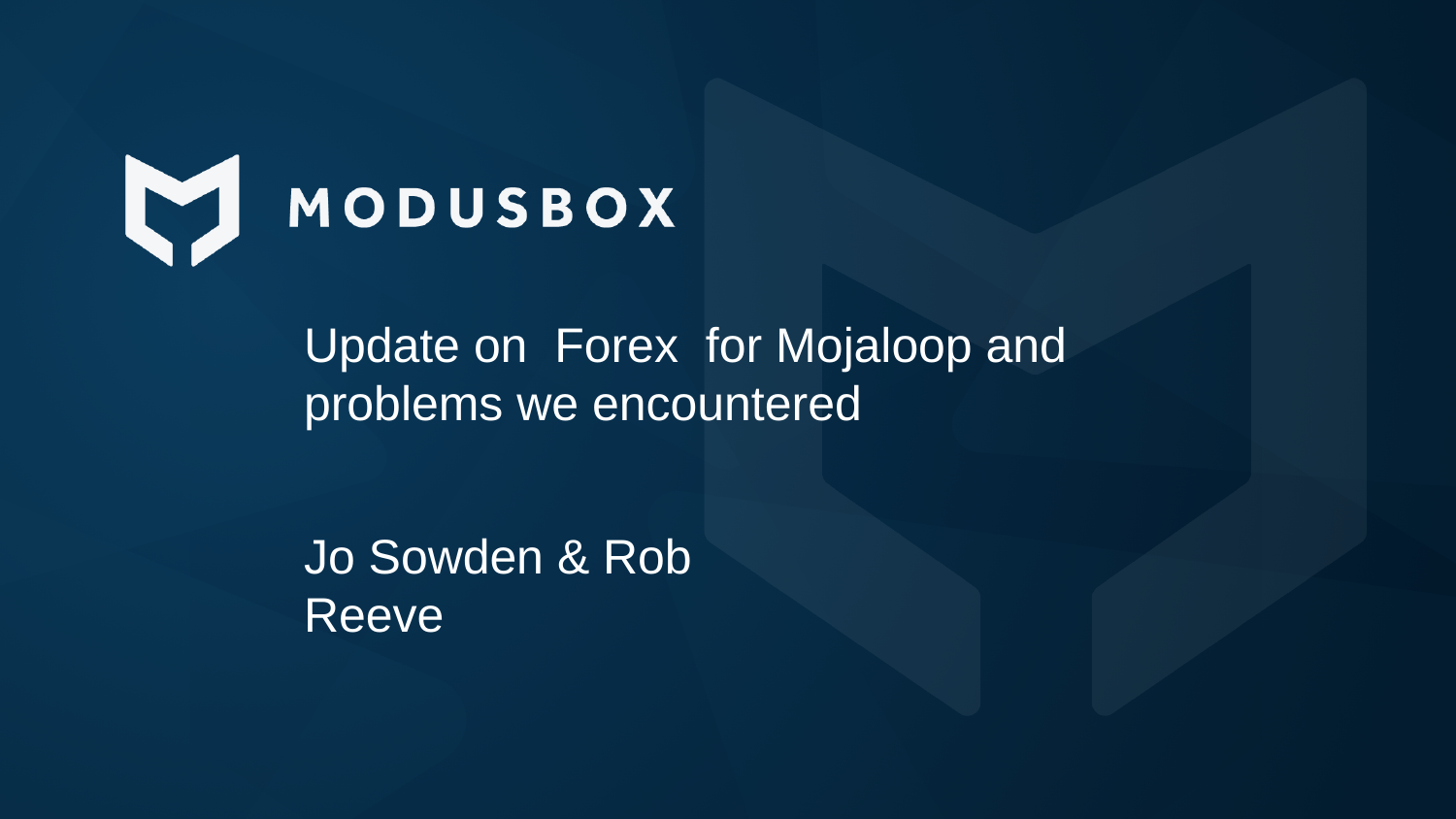

Update on  Forex  for Mojaloop and problems we encountered
Jo Sowden & Rob Reeve